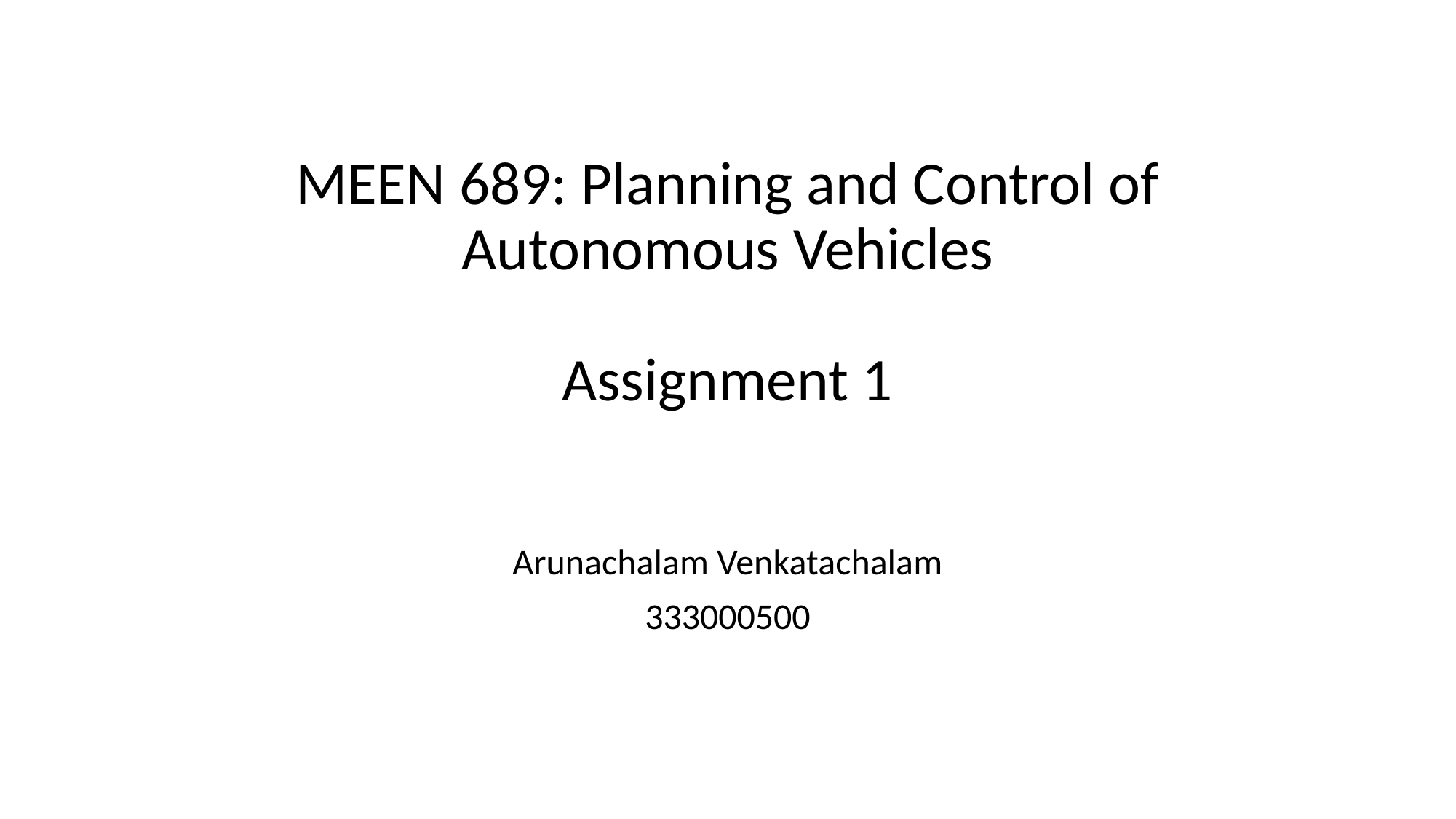

# MEEN 689: Planning and Control of Autonomous Vehicles Assignment 1
Arunachalam Venkatachalam
333000500